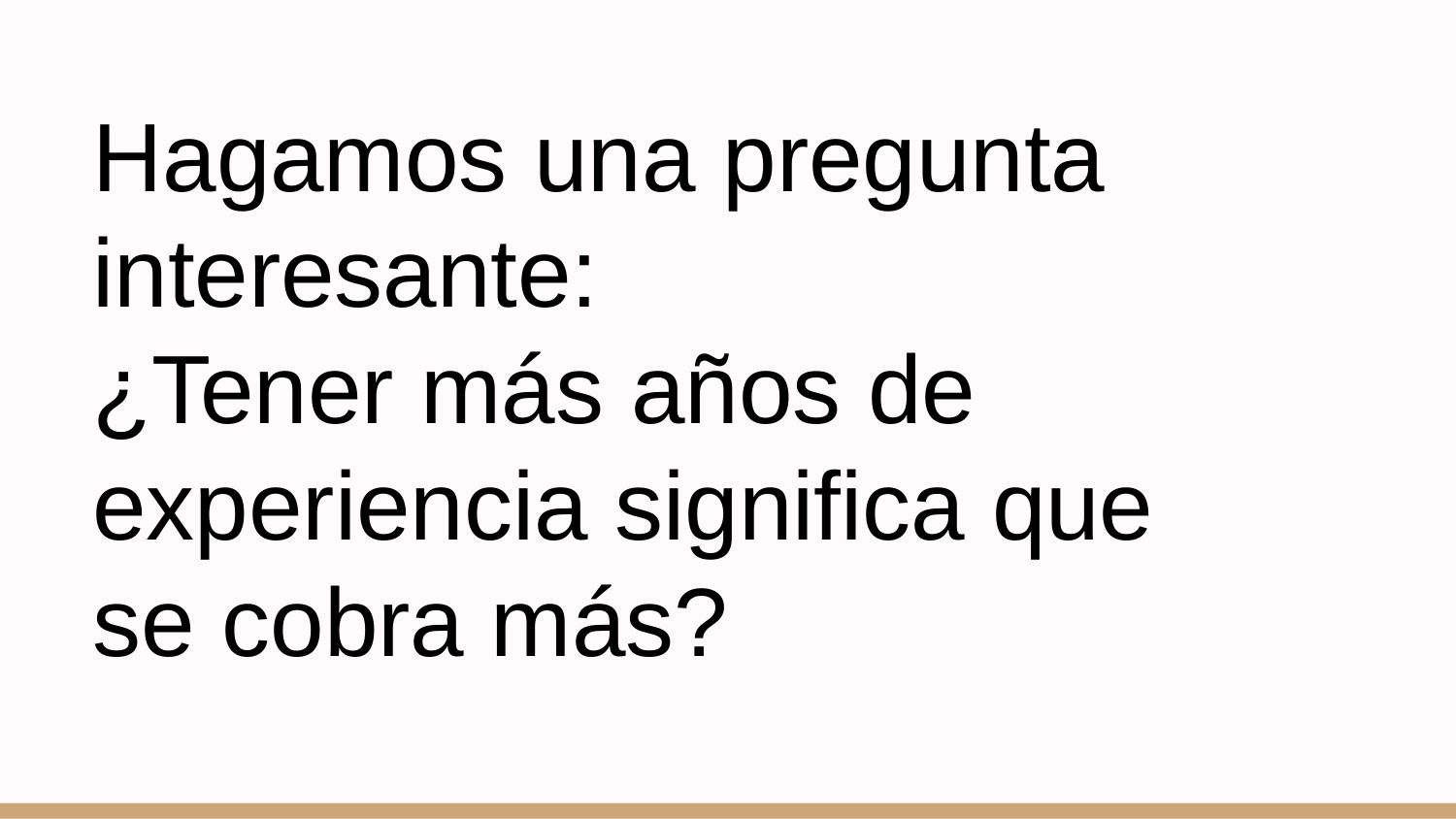

# Hagamos una pregunta interesante:
¿Tener más años de experiencia significa que se cobra más?